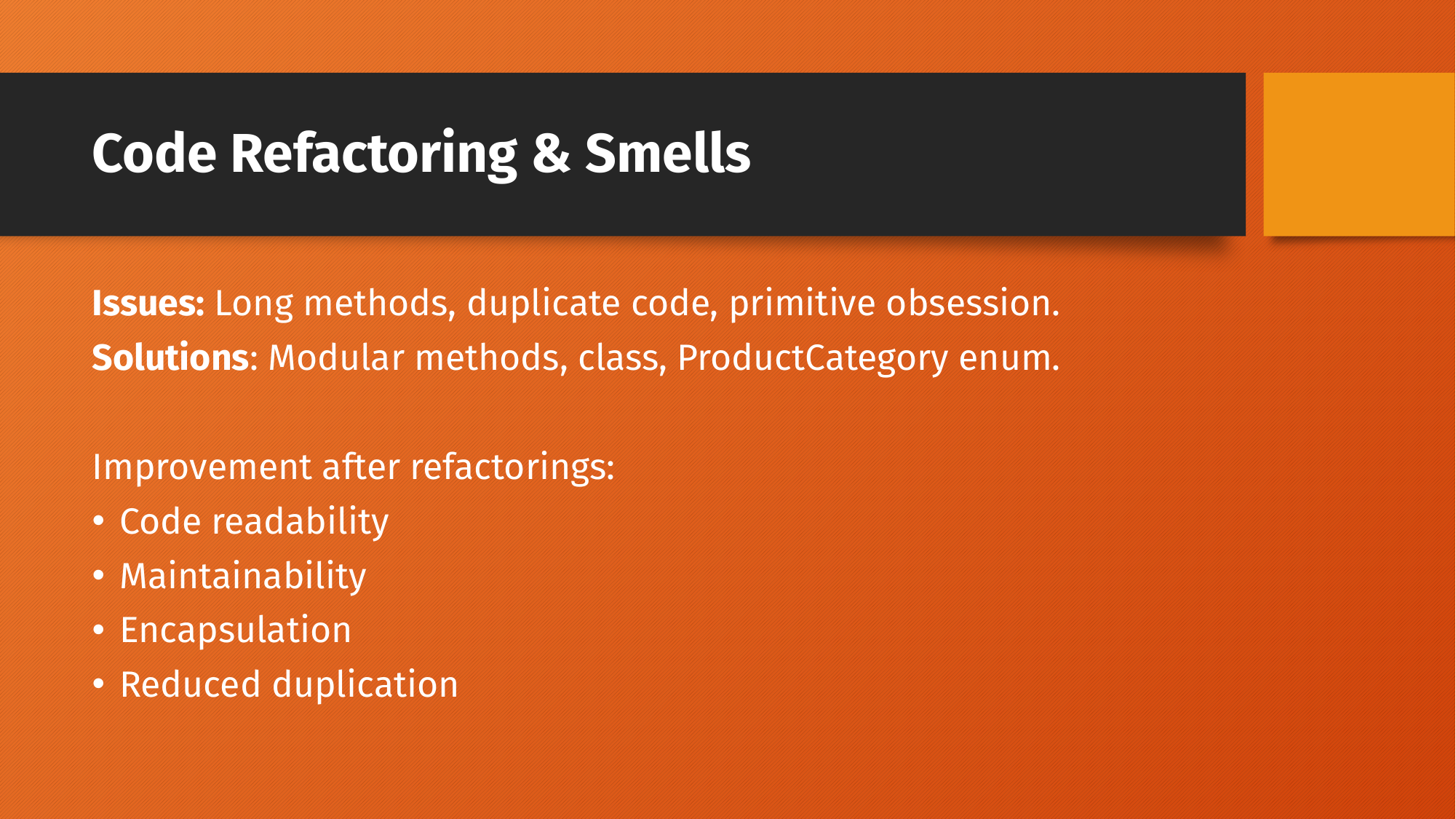

# Code Refactoring & Smells
Issues: Long methods, duplicate code, primitive obsession.
Solutions: Modular methods, class, ProductCategory enum.

Improvement after refactorings:
Code readability
Maintainability
Encapsulation
Reduced duplication